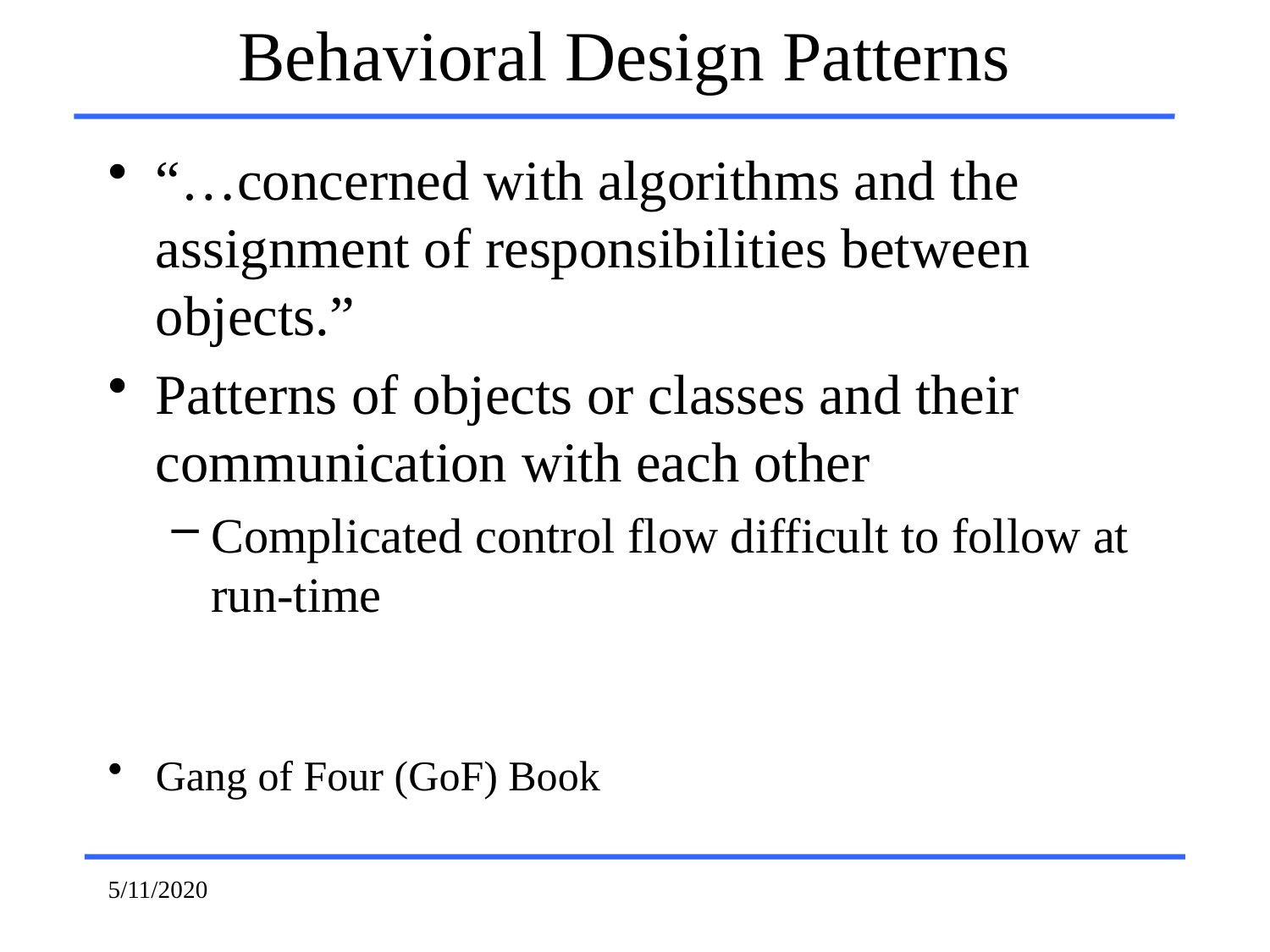

# Behavioral Design Patterns
“…concerned with algorithms and the assignment of responsibilities between objects.”
Patterns of objects or classes and their communication with each other
Complicated control flow difficult to follow at run-time

Gang of Four (GoF) Book
5/11/2020